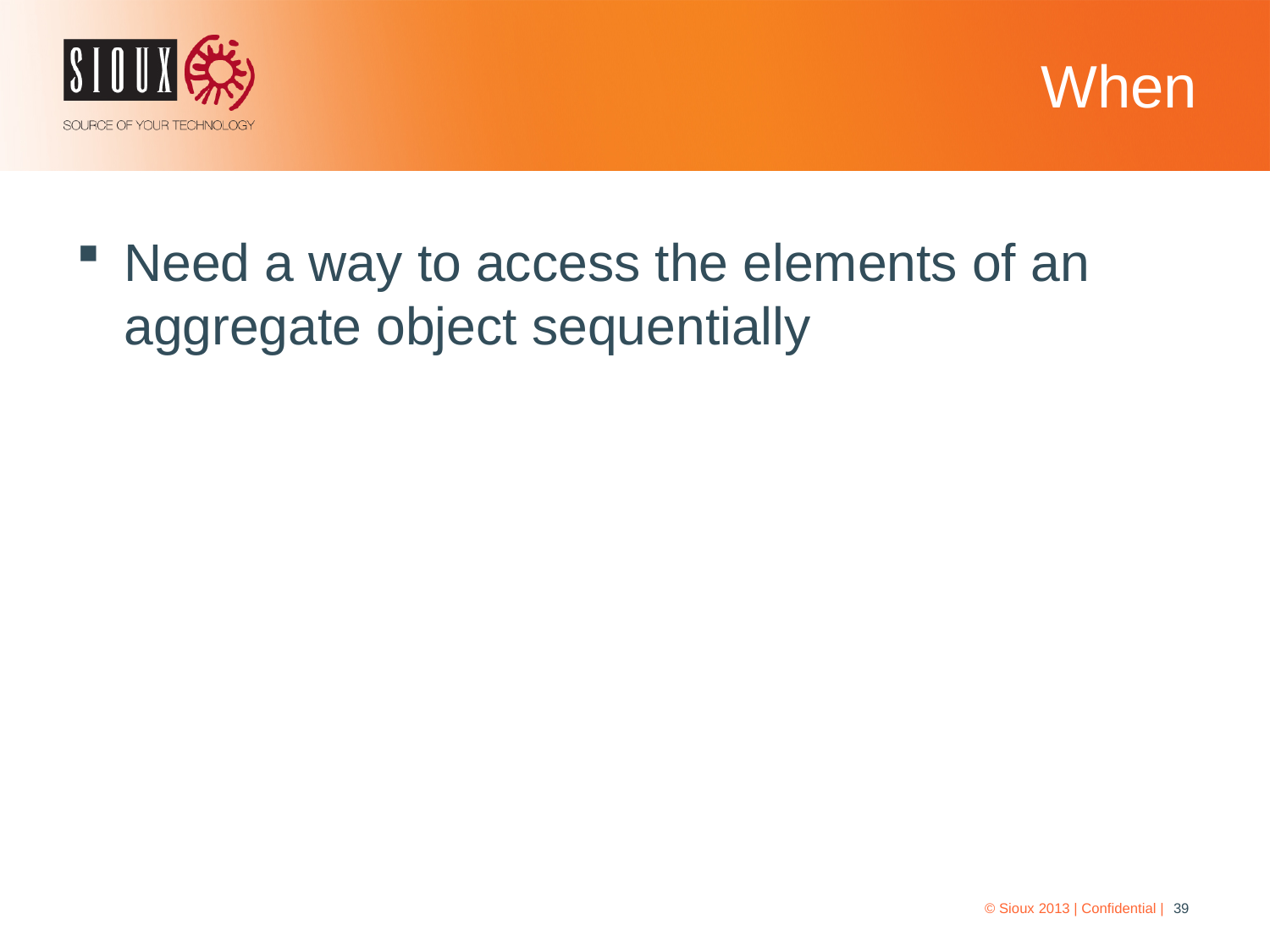

# When
Need a way to access the elements of an aggregate object sequentially
© Sioux 2013 | Confidential |
39